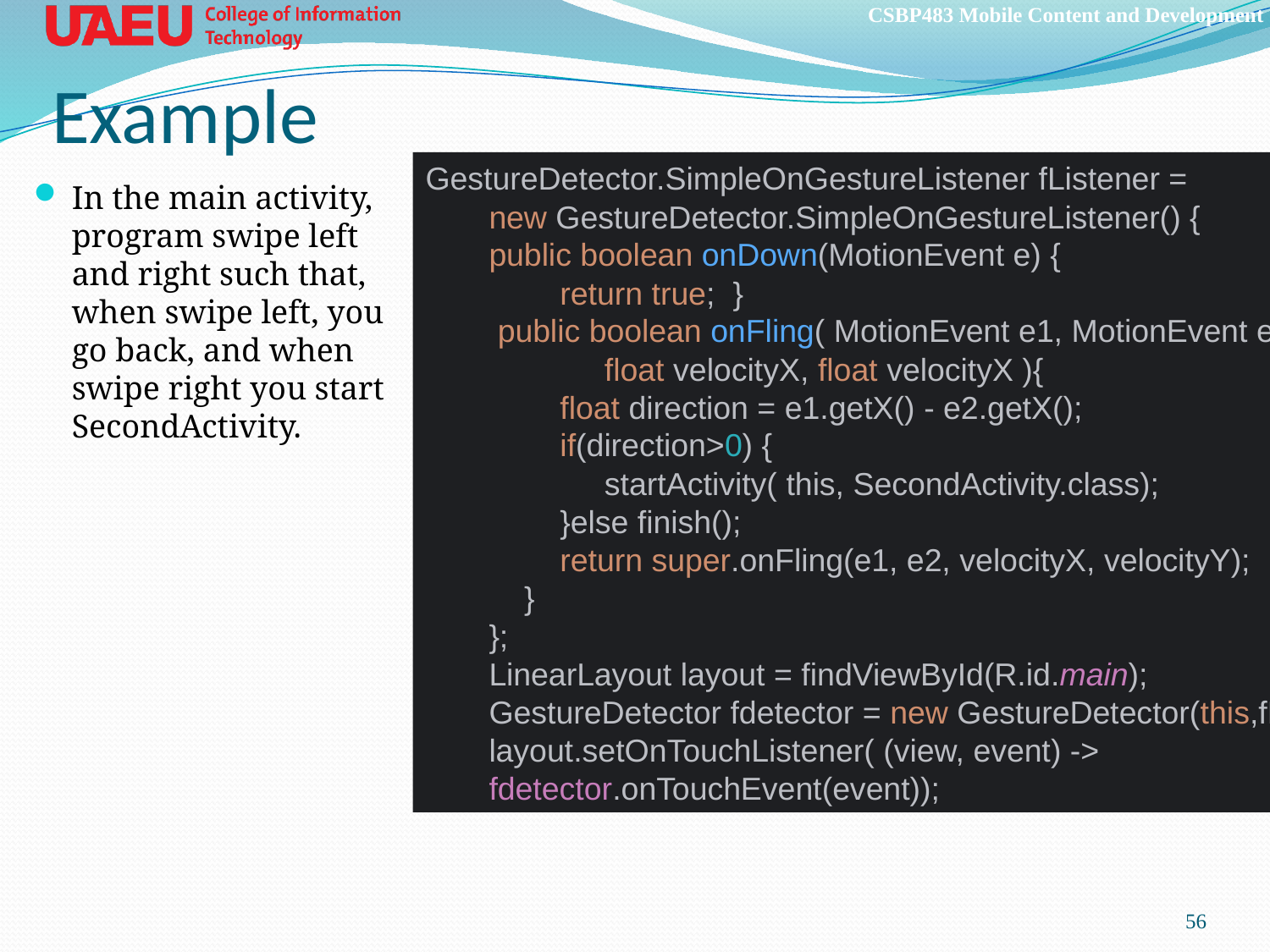

# Example
GestureDetector.SimpleOnGestureListener fListener =
new GestureDetector.SimpleOnGestureListener() {
public boolean onDown(MotionEvent e) {
        return true;  }
 public boolean onFling( MotionEvent e1, MotionEvent e2,
             float velocityX, float velocityX ){
        float direction = e1.getX() - e2.getX();
        if(direction>0) {
             startActivity( this, SecondActivity.class);
        }else finish();
        return super.onFling(e1, e2, velocityX, velocityY);
    }
};
LinearLayout layout = findViewById(R.id.main);
GestureDetector fdetector = new GestureDetector(this,fListener);
layout.setOnTouchListener( (view, event) -> fdetector.onTouchEvent(event));
In the main activity, program swipe left and right such that, when swipe left, you go back, and when swipe right you start SecondActivity.
56